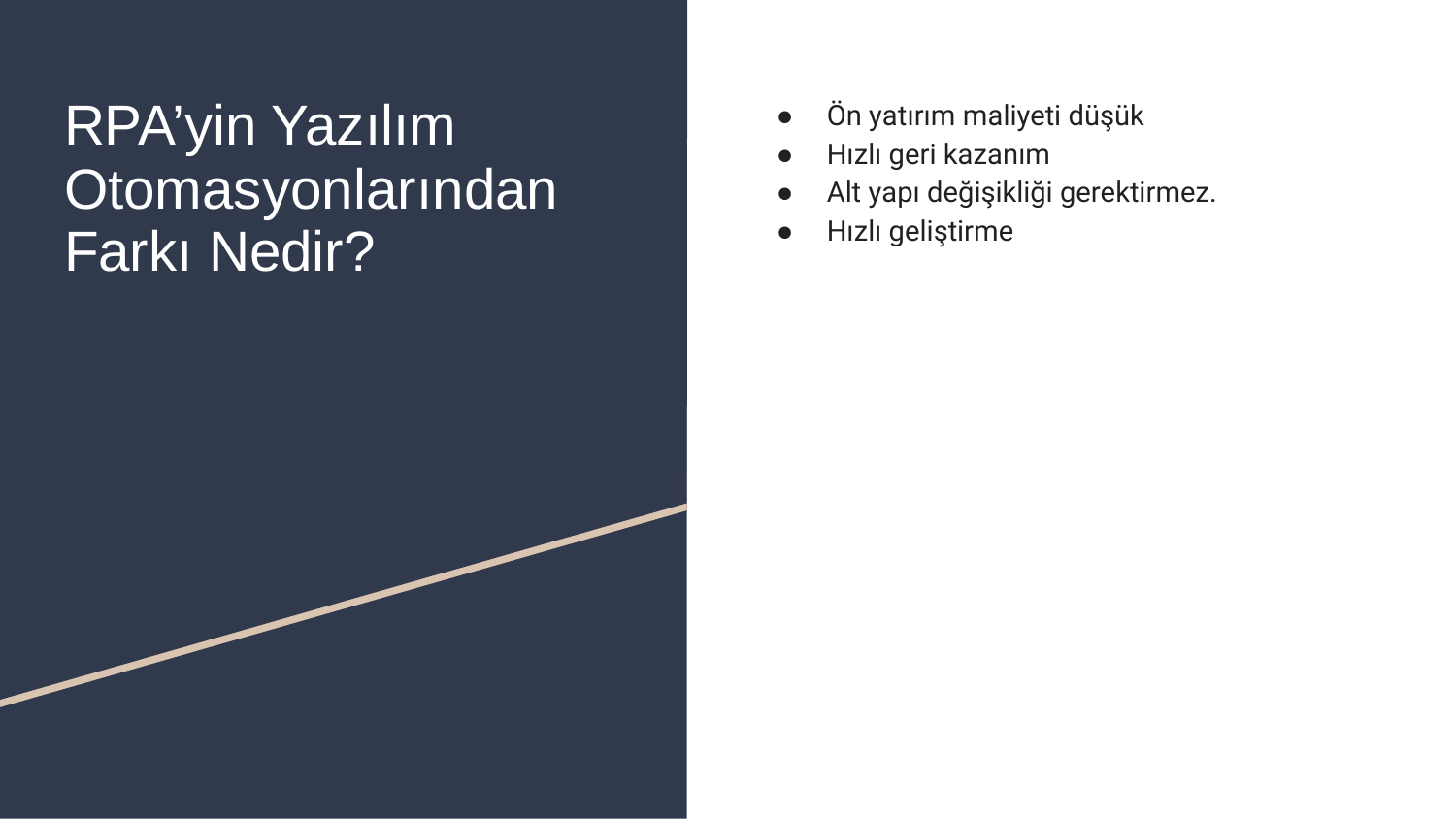

# RPA’yin Yazılım Otomasyonlarından Farkı Nedir?
Ön yatırım maliyeti düşük
Hızlı geri kazanım
Alt yapı değişikliği gerektirmez.
Hızlı geliştirme